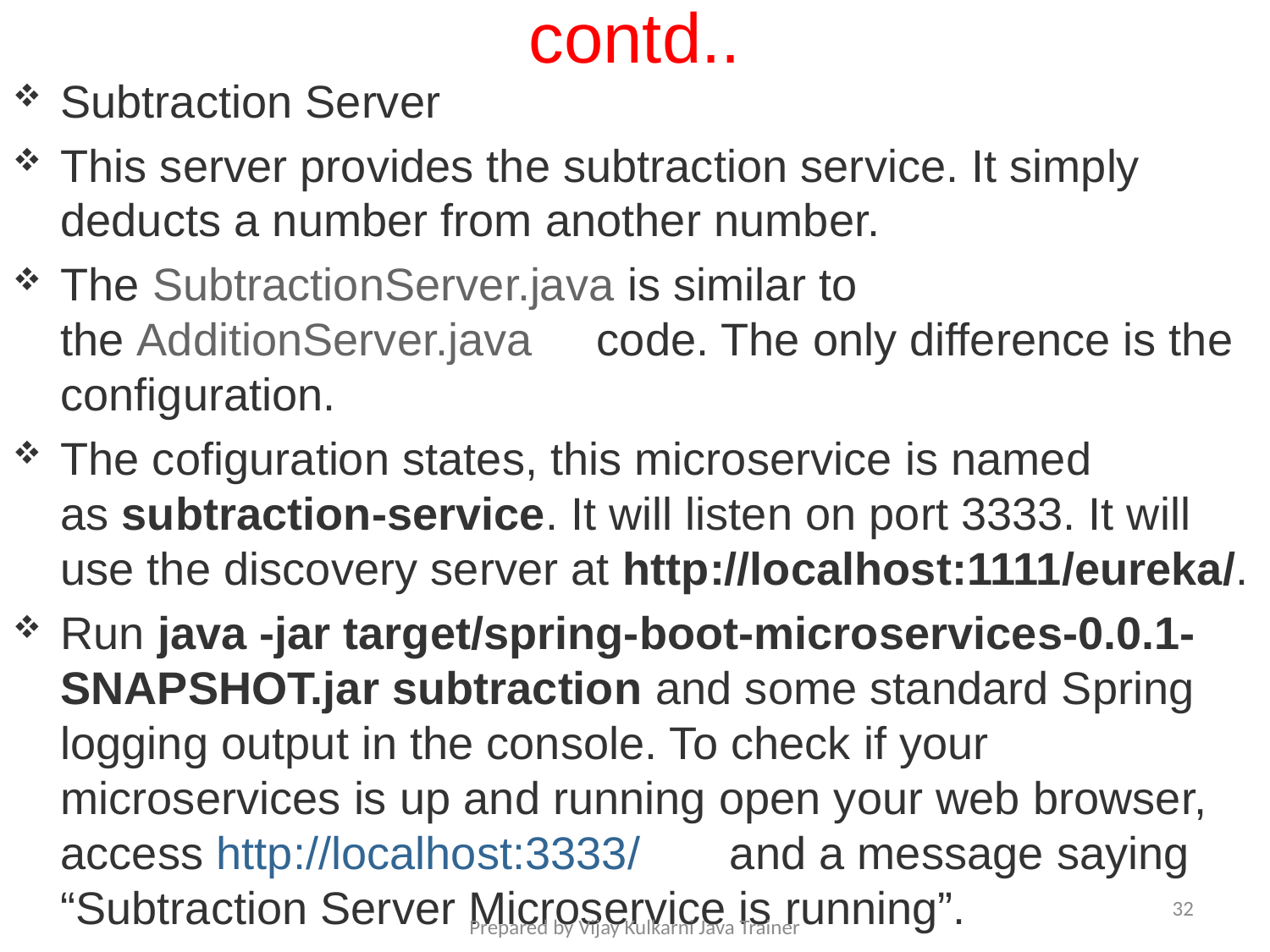

# contd..
Subtraction Server
This server provides the subtraction service. It simply deducts a number from another number.
The SubtractionServer.java is similar to the AdditionServer.java     code. The only difference is the configuration.
The cofiguration states, this microservice is named as subtraction-service. It will listen on port 3333. It will use the discovery server at http://localhost:1111/eureka/.
Run java -jar target/spring-boot-microservices-0.0.1-SNAPSHOT.jar subtraction and some standard Spring logging output in the console. To check if your microservices is up and running open your web browser, access http://localhost:3333/       and a message saying “Subtraction Server Microservice is running”.
32
Prepared by Vijay Kulkarni Java Trainer